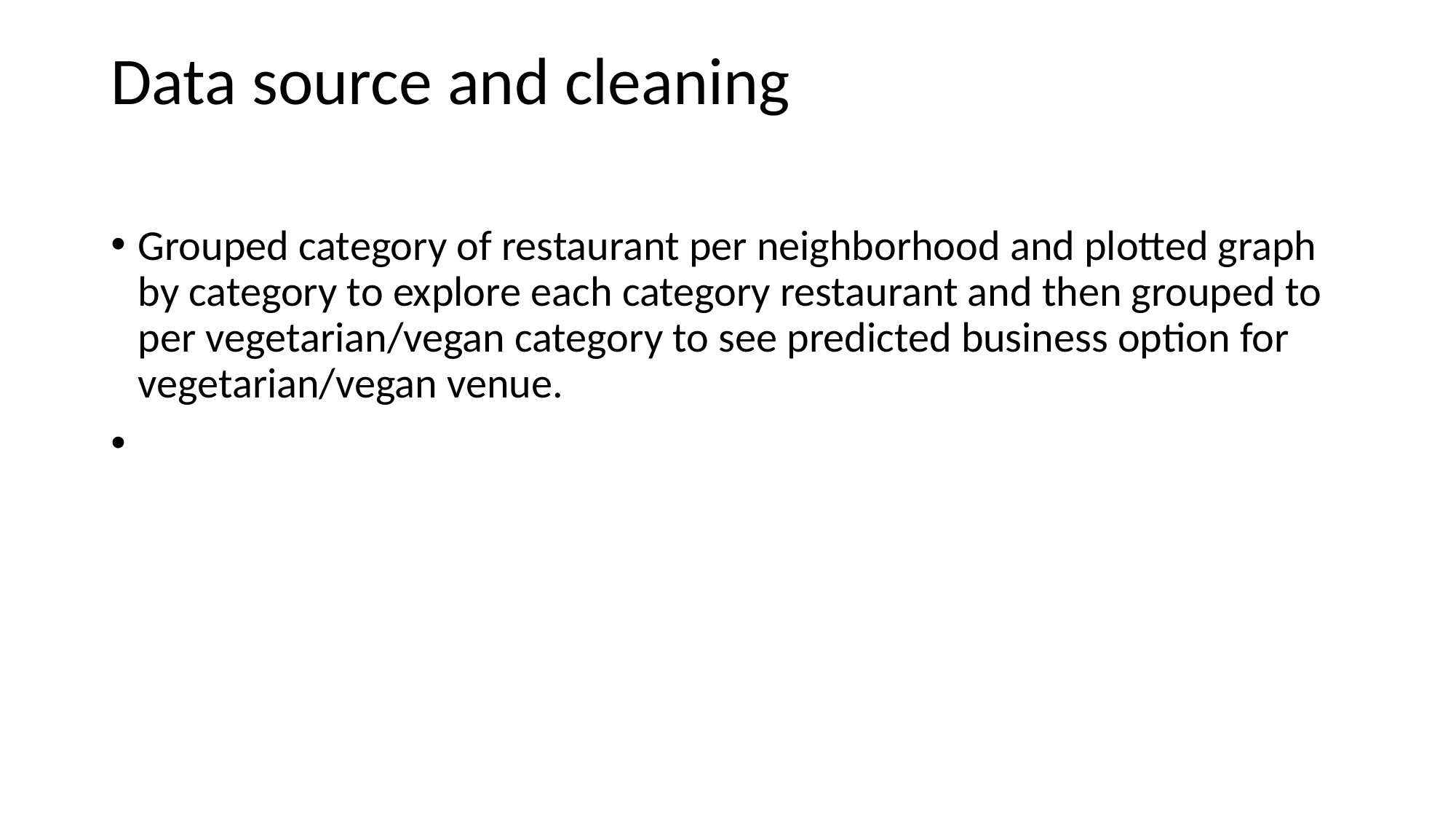

# Data source and cleaning
Grouped category of restaurant per neighborhood and plotted graph by category to explore each category restaurant and then grouped to per vegetarian/vegan category to see predicted business option for vegetarian/vegan venue.